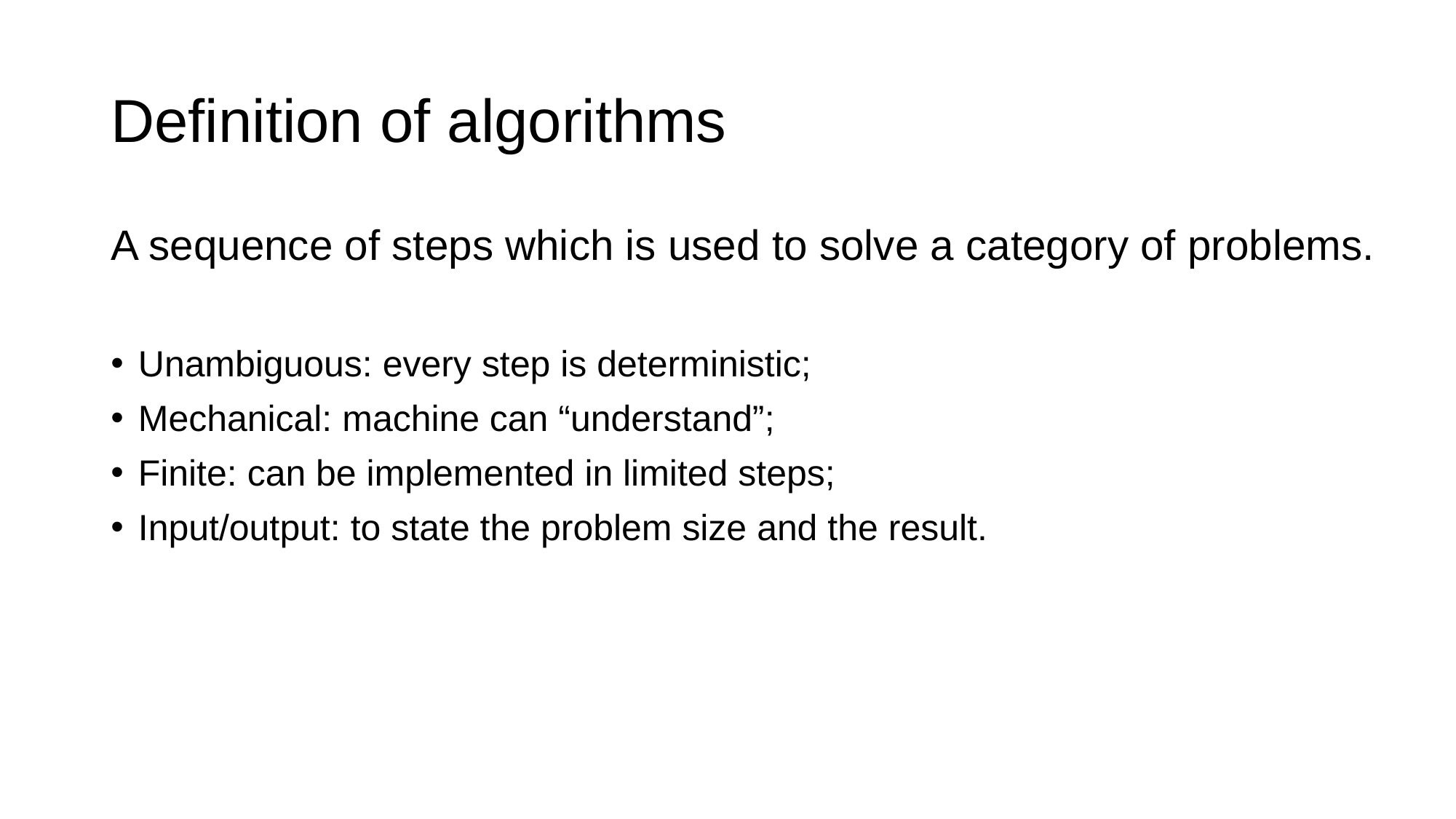

# Definition of algorithms
A sequence of steps which is used to solve a category of problems.

Unambiguous: every step is deterministic;
Mechanical: machine can “understand”;
Finite: can be implemented in limited steps;
Input/output: to state the problem size and the result.